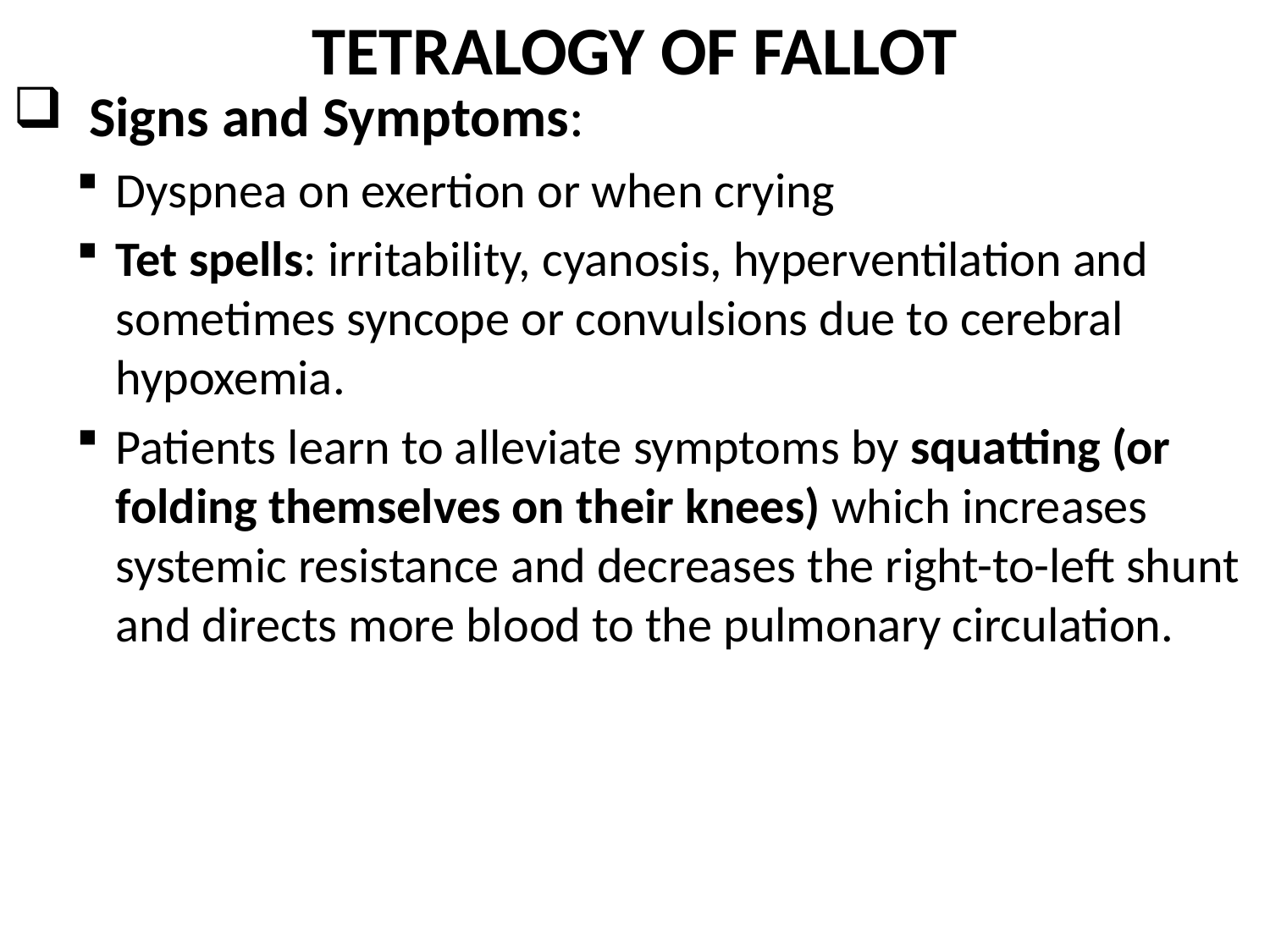

# TETRALOGY OF FALLOT
  Signs and Symptoms:
Dyspnea on exertion or when crying
Tet spells: irritability, cyanosis, hyperventilation and sometimes syncope or convulsions due to cerebral hypoxemia.
Patients learn to alleviate symptoms by squatting (or folding themselves on their knees) which increases systemic resistance and decreases the right-to-left shunt and directs more blood to the pulmonary circulation.